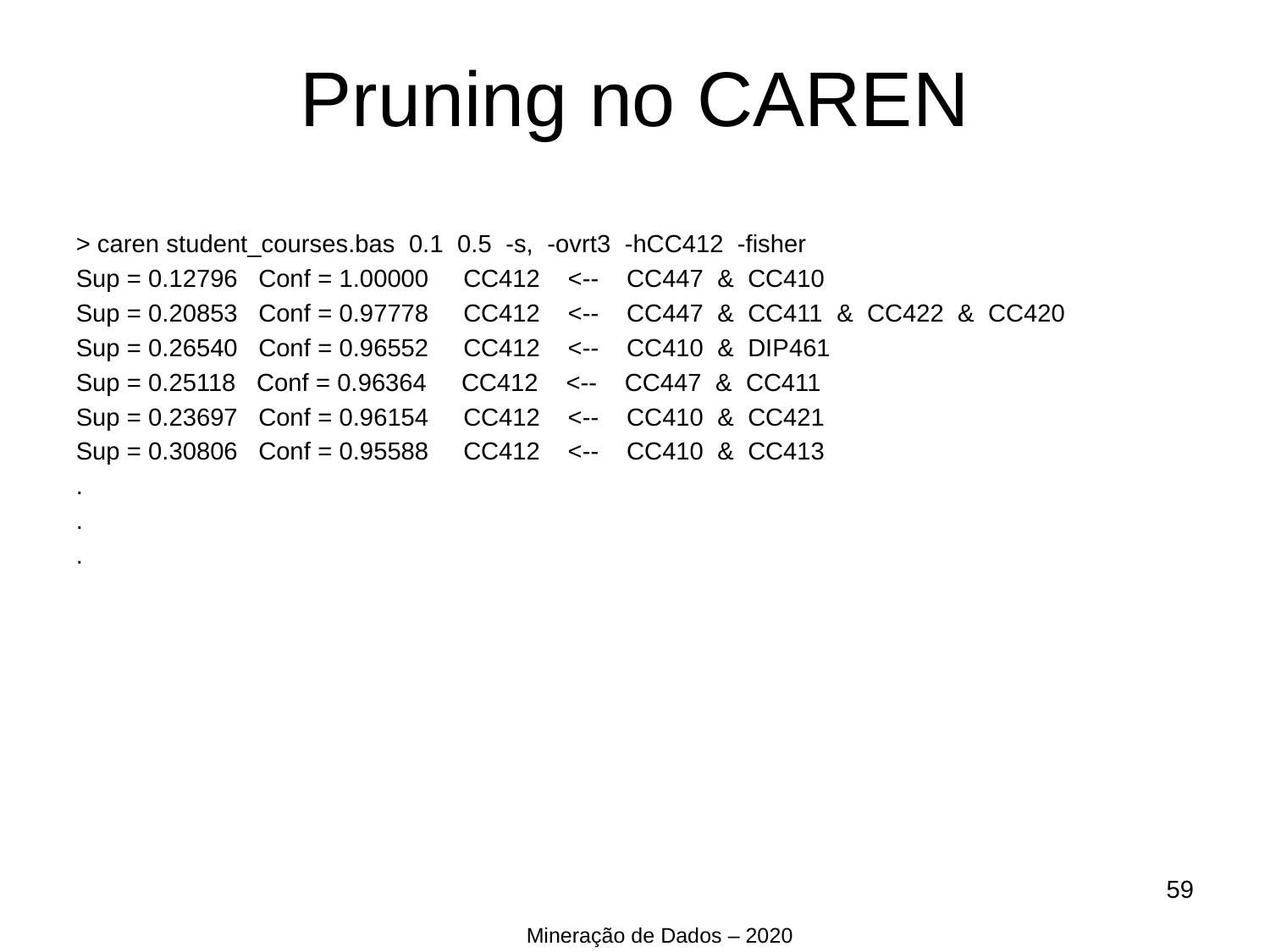

Pruning no CAREN
> caren student_courses.bas  0.1  0.5  -s,  -ovrt3  -hCC412  -fisher
Sup = 0.12796   Conf = 1.00000     CC412    <--    CC447  &  CC410
Sup = 0.20853   Conf = 0.97778     CC412    <--    CC447  &  CC411  &  CC422  &  CC420
Sup = 0.26540   Conf = 0.96552     CC412    <--    CC410  &  DIP461
Sup = 0.25118   Conf = 0.96364     CC412    <--    CC447  &  CC411
Sup = 0.23697   Conf = 0.96154     CC412    <--    CC410  &  CC421
Sup = 0.30806   Conf = 0.95588     CC412    <--    CC410  &  CC413
.
.
.

59
Mineração de Dados – 2020